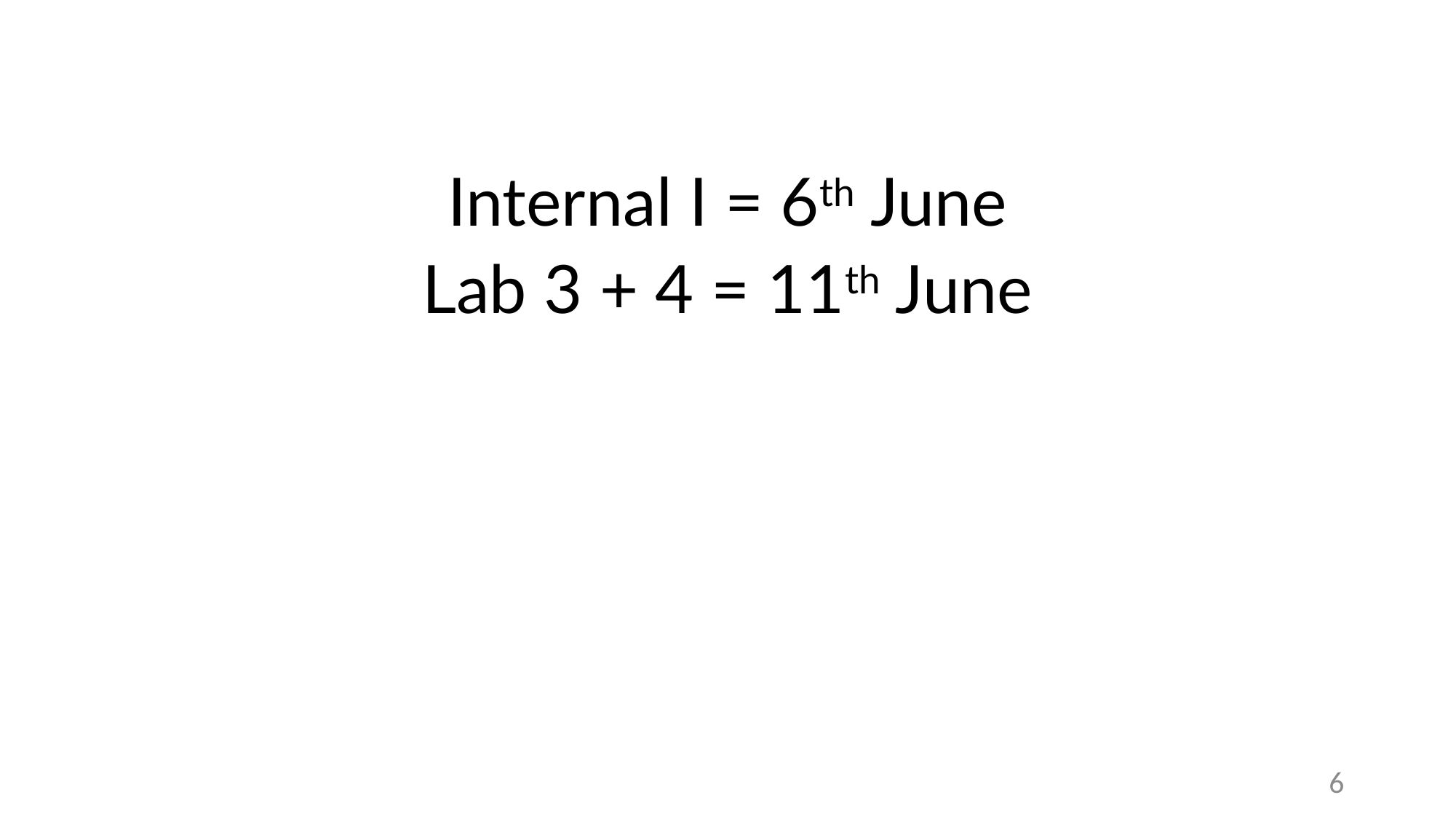

#
Internal I = 6th June
Lab 3 + 4 = 11th June
6